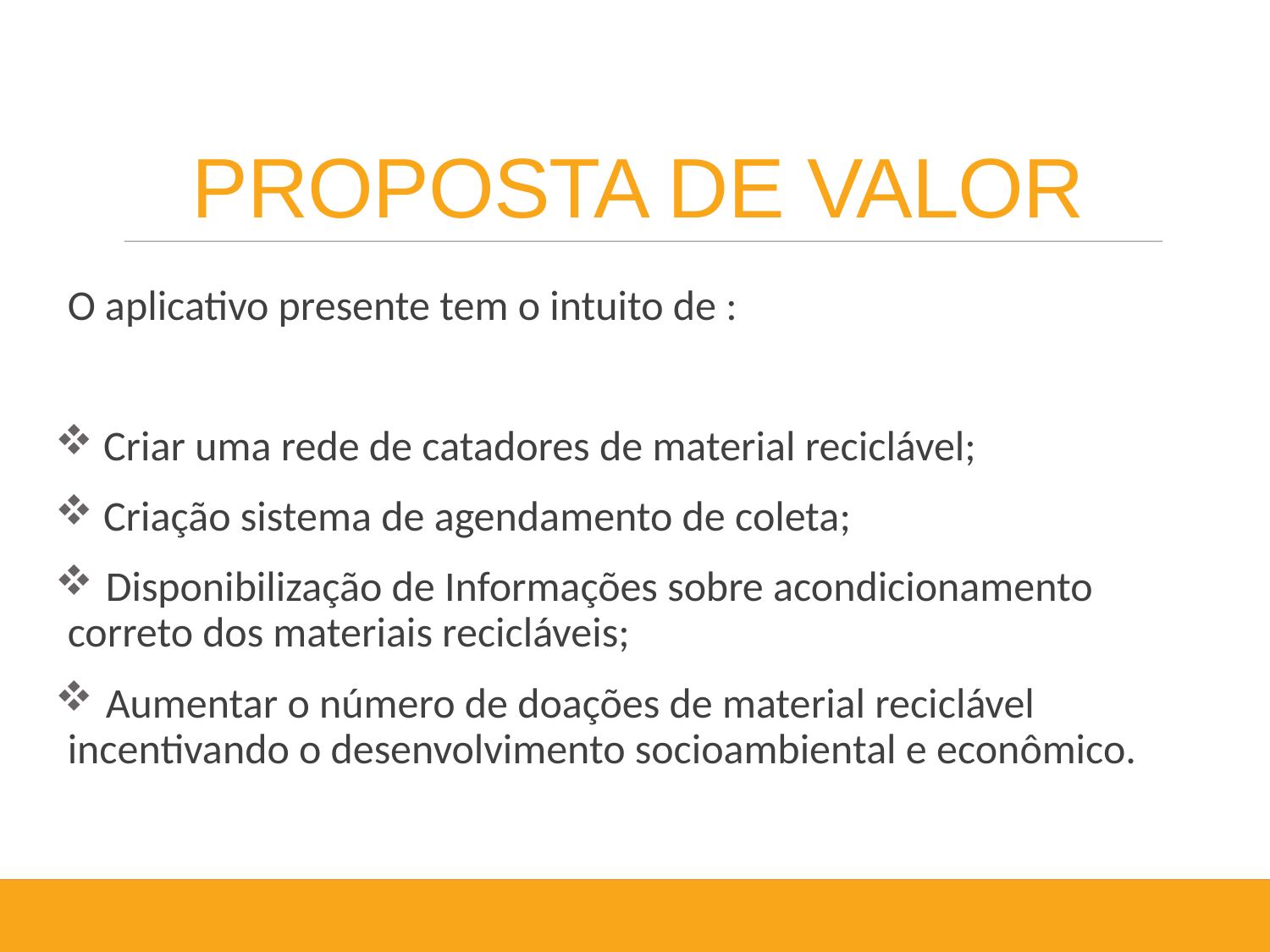

PROPOSTA DE VALOR
O aplicativo presente tem o intuito de :

 Criar uma rede de catadores de material reciclável;
 Criação sistema de agendamento de coleta;
 Disponibilização de Informações sobre acondicionamento correto dos materiais recicláveis;
 Aumentar o número de doações de material reciclável incentivando o desenvolvimento socioambiental e econômico.